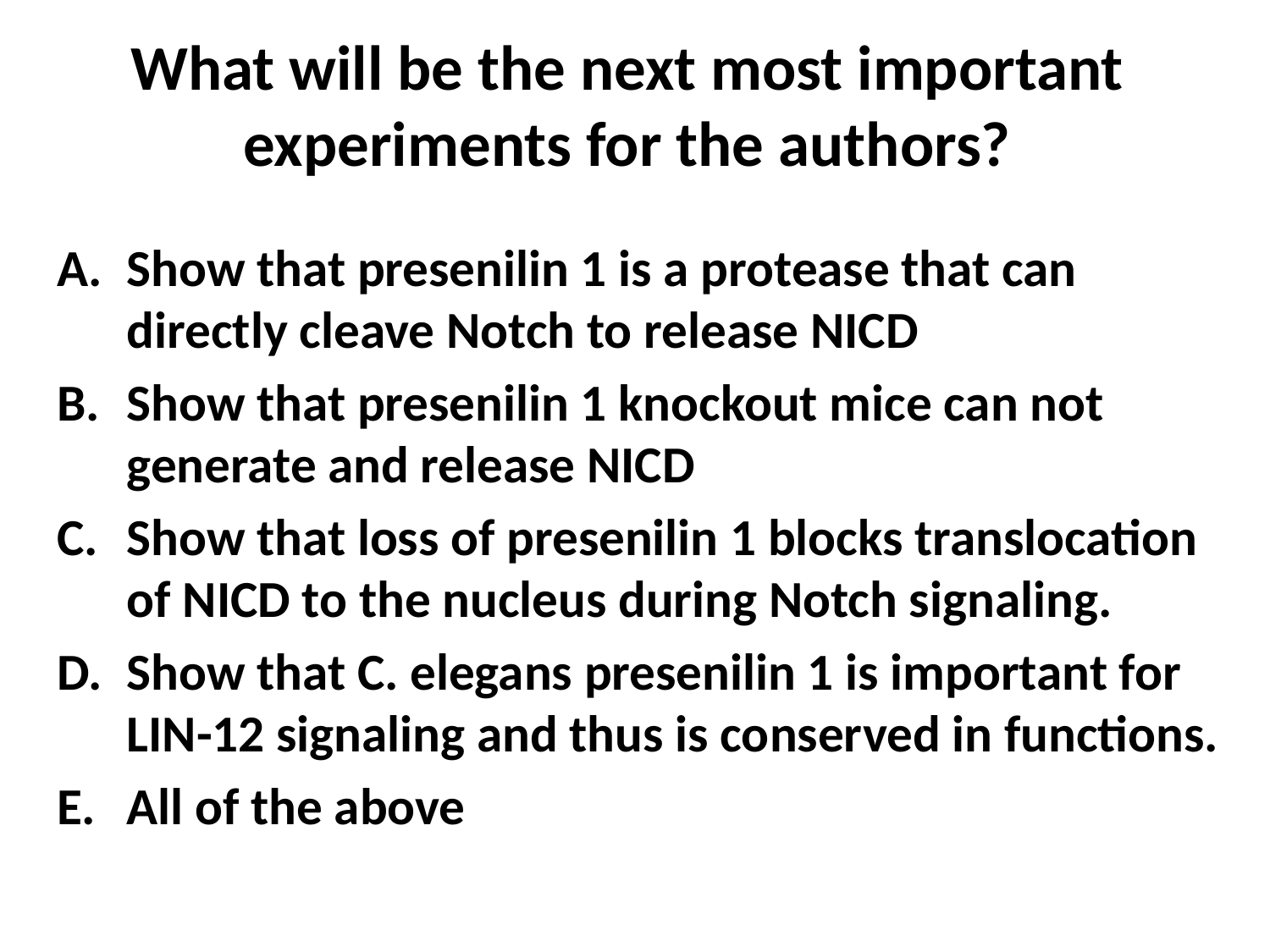

# What will be the next most important experiments for the authors?
Show that presenilin 1 is a protease that can directly cleave Notch to release NICD
Show that presenilin 1 knockout mice can not generate and release NICD
Show that loss of presenilin 1 blocks translocation of NICD to the nucleus during Notch signaling.
Show that C. elegans presenilin 1 is important for LIN-12 signaling and thus is conserved in functions.
All of the above